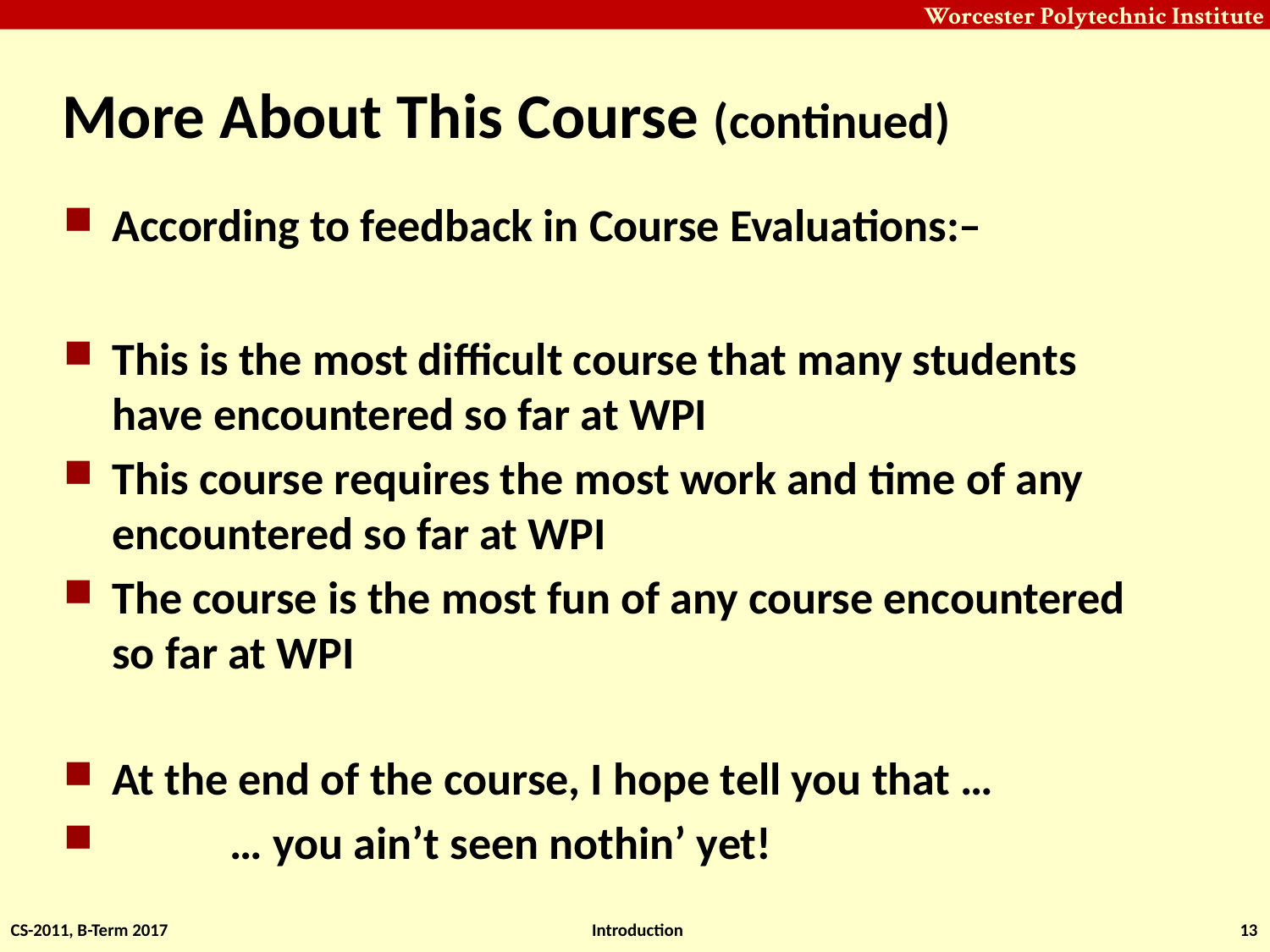

# More About This Course (continued)
According to feedback in Course Evaluations:–

This is the most difficult course that many students have encountered so far at WPI
This course requires the most work and time of any encountered so far at WPI
The course is the most fun of any course encountered so far at WPI

At the end of the course, I hope tell you that …
		… you ain’t seen nothin’ yet!
CS-2011, B-Term 2017
Introduction
13